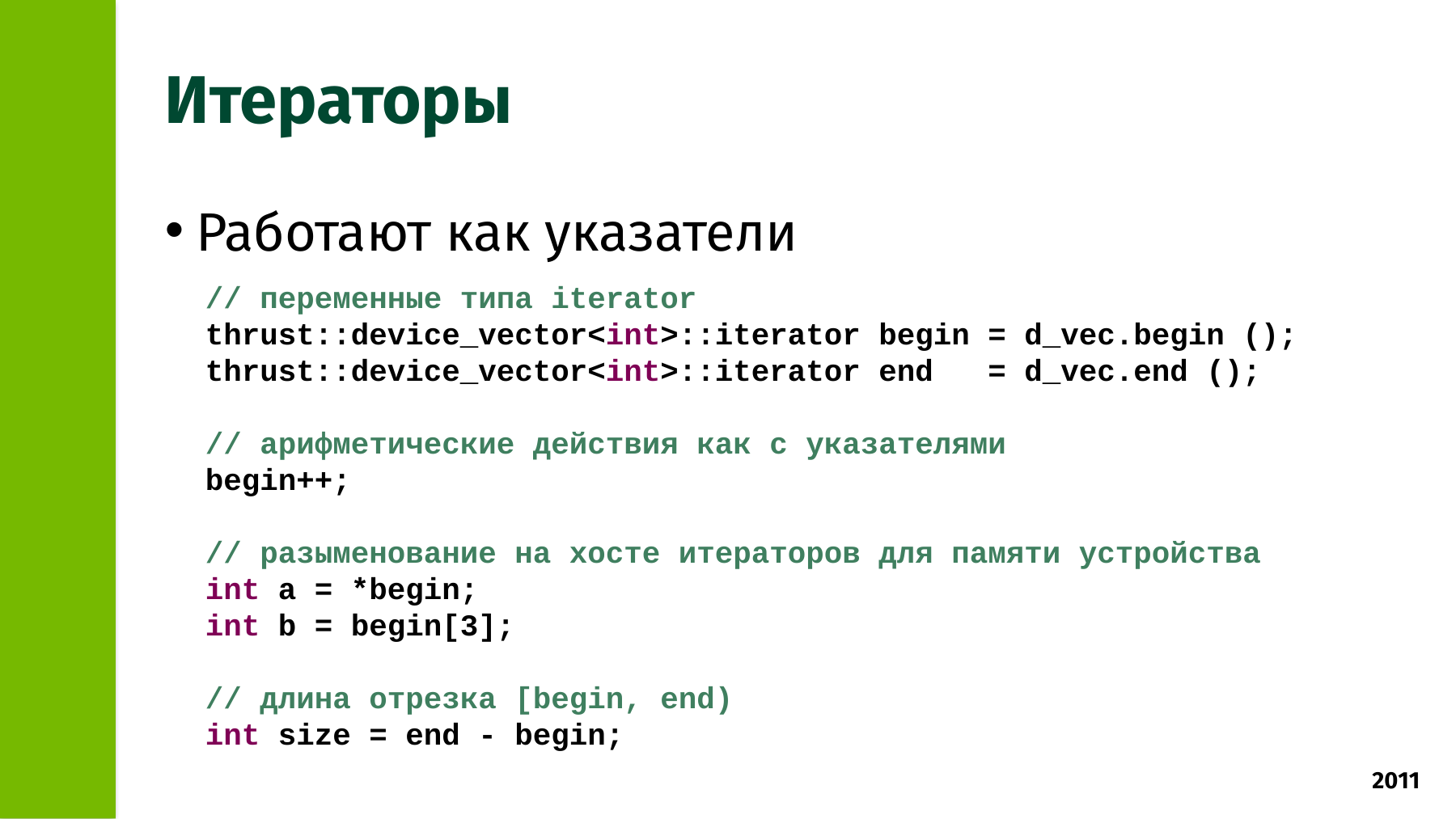

# Итераторы
Работают как указатели

// переменные типа iterator
thrust::device_vector<int>::iterator begin = d_vec.begin ();
thrust::device_vector<int>::iterator end   = d_vec.end ();

// арифметические действия как с указателями
begin++;

// разыменование на хосте итераторов для памяти устройства
int a = *begin;
int b = begin[3];

// длина отрезка [begin, end)
int size = end - begin;